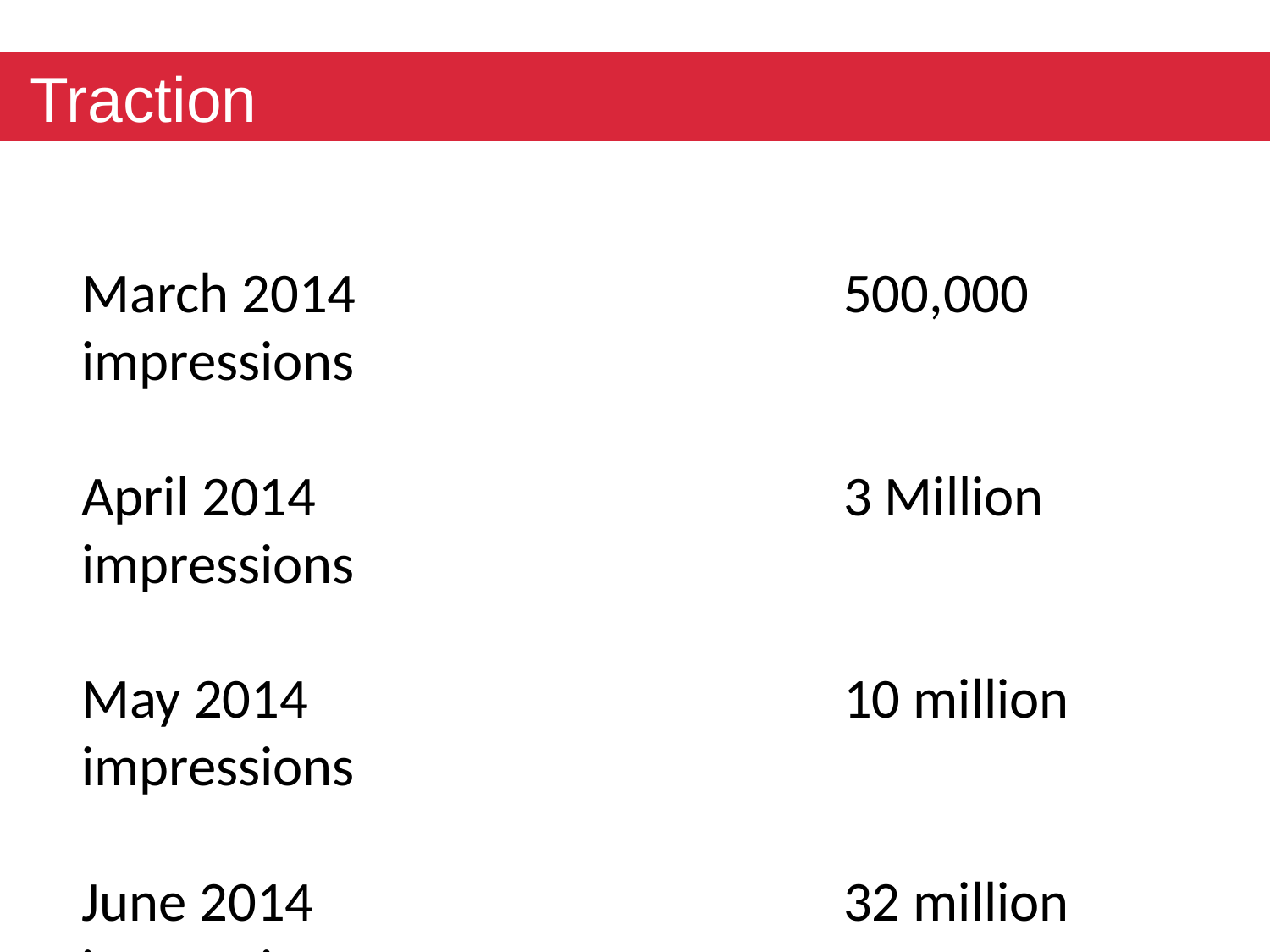

Traction
March 2014				500,000 impressions

April 2014					3 Million impressions

May 2014					10 million impressions

June 2014					32 million impressions